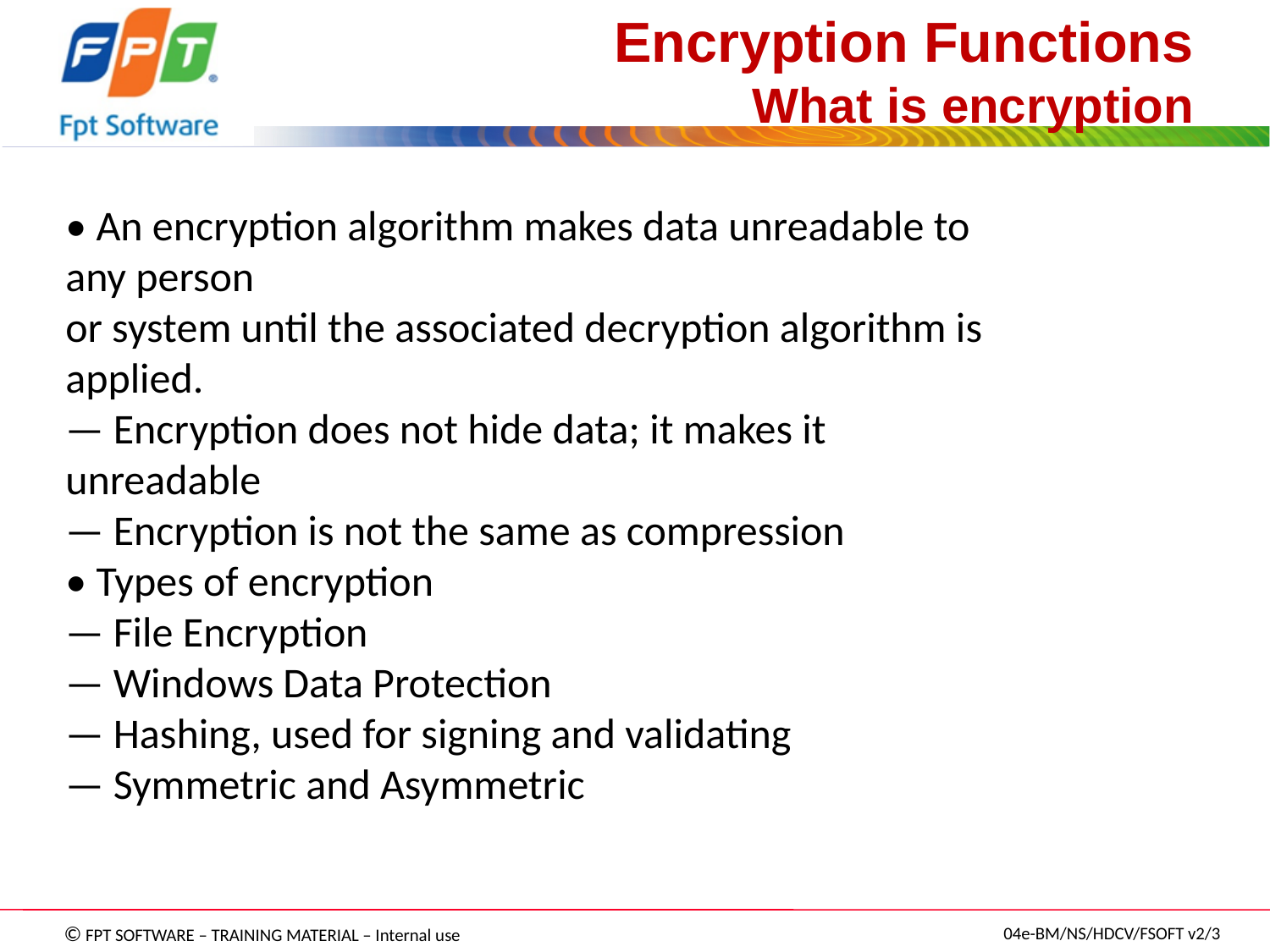

Encryption Functions
What is encryption
• An encryption algorithm makes data unreadable to any person
or system until the associated decryption algorithm is applied.
— Encryption does not hide data; it makes it unreadable
— Encryption is not the same as compression
• Types of encryption
— File Encryption
— Windows Data Protection
— Hashing, used for signing and validating
— Symmetric and Asymmetric